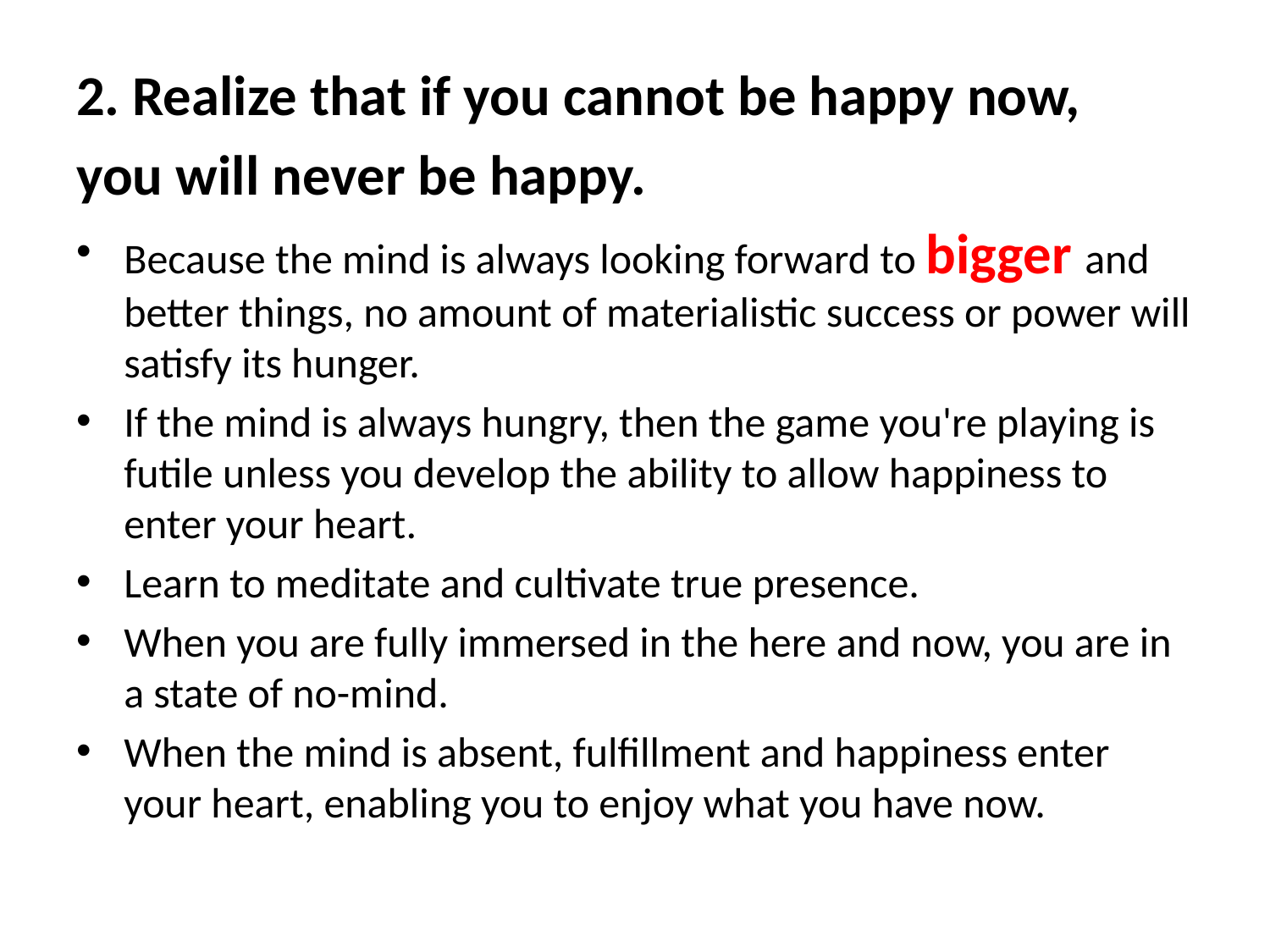

2. Realize that if you cannot be happy now,
you will never be happy.
Because the mind is always looking forward to bigger and better things, no amount of materialistic success or power will satisfy its hunger.
If the mind is always hungry, then the game you're playing is futile unless you develop the ability to allow happiness to enter your heart.
Learn to meditate and cultivate true presence.
When you are fully immersed in the here and now, you are in a state of no-mind.
When the mind is absent, fulfillment and happiness enter your heart, enabling you to enjoy what you have now.